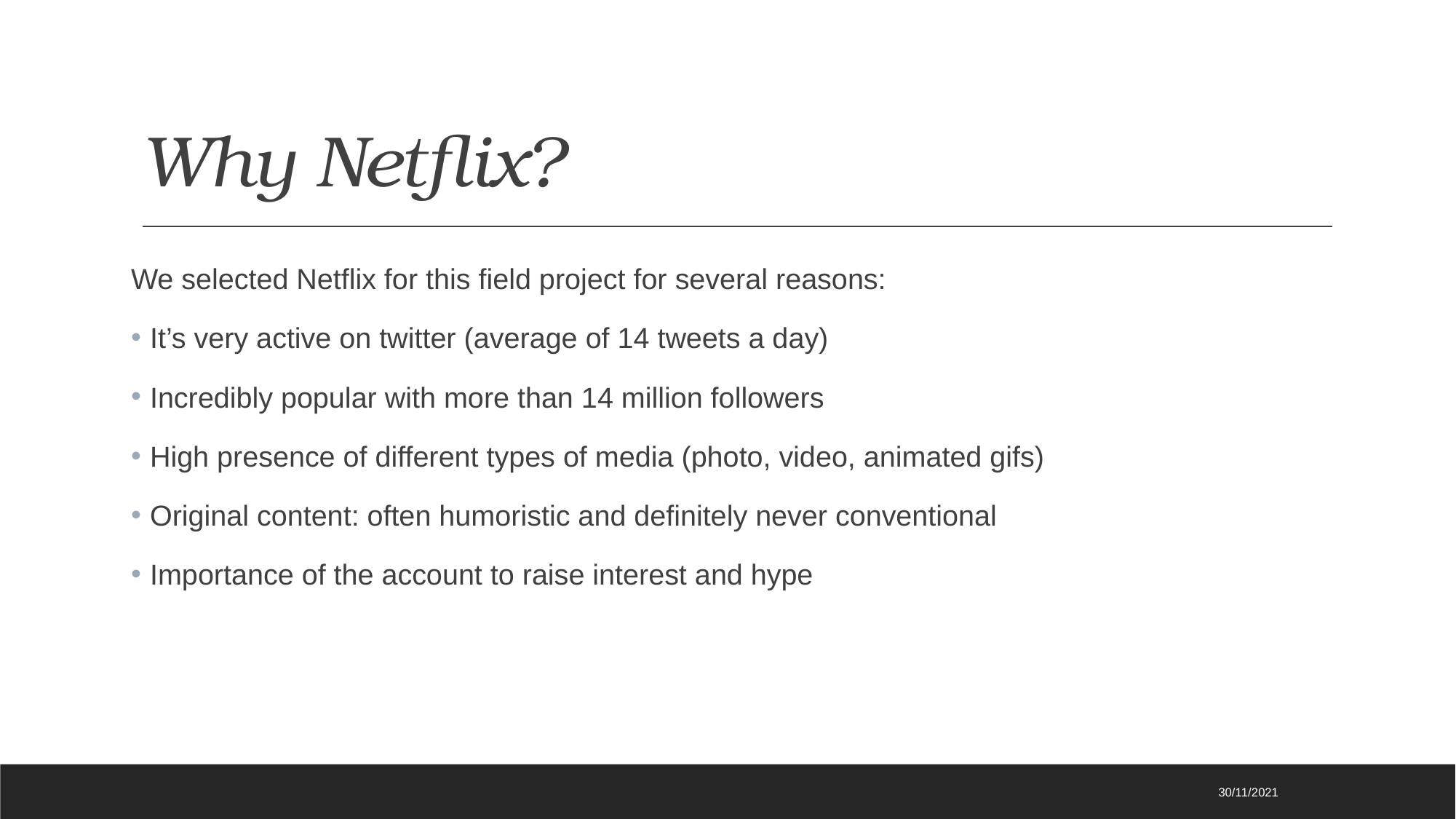

# Why Netflix?
We selected Netflix for this field project for several reasons:
 It’s very active on twitter (average of 14 tweets a day)
 Incredibly popular with more than 14 million followers
 High presence of different types of media (photo, video, animated gifs)
 Original content: often humoristic and definitely never conventional
 Importance of the account to raise interest and hype
30/11/2021